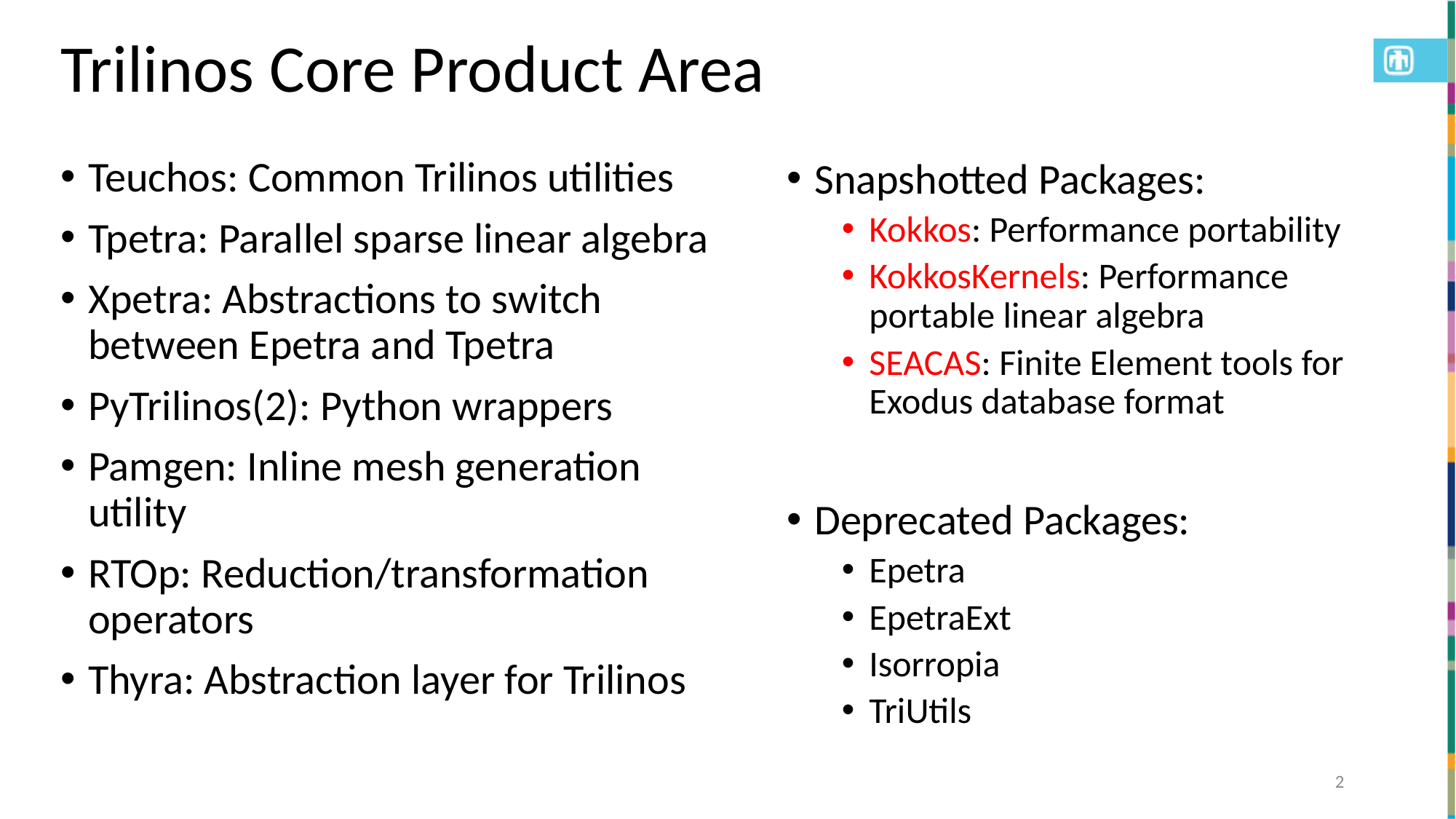

# Trilinos Core Product Area
Teuchos: Common Trilinos utilities
Tpetra: Parallel sparse linear algebra
Xpetra: Abstractions to switch between Epetra and Tpetra
PyTrilinos(2): Python wrappers
Pamgen: Inline mesh generation utility
RTOp: Reduction/transformation operators
Thyra: Abstraction layer for Trilinos
Snapshotted Packages:
Kokkos: Performance portability
KokkosKernels: Performance portable linear algebra
SEACAS: Finite Element tools for Exodus database format

Deprecated Packages:
Epetra
EpetraExt
Isorropia
TriUtils

2